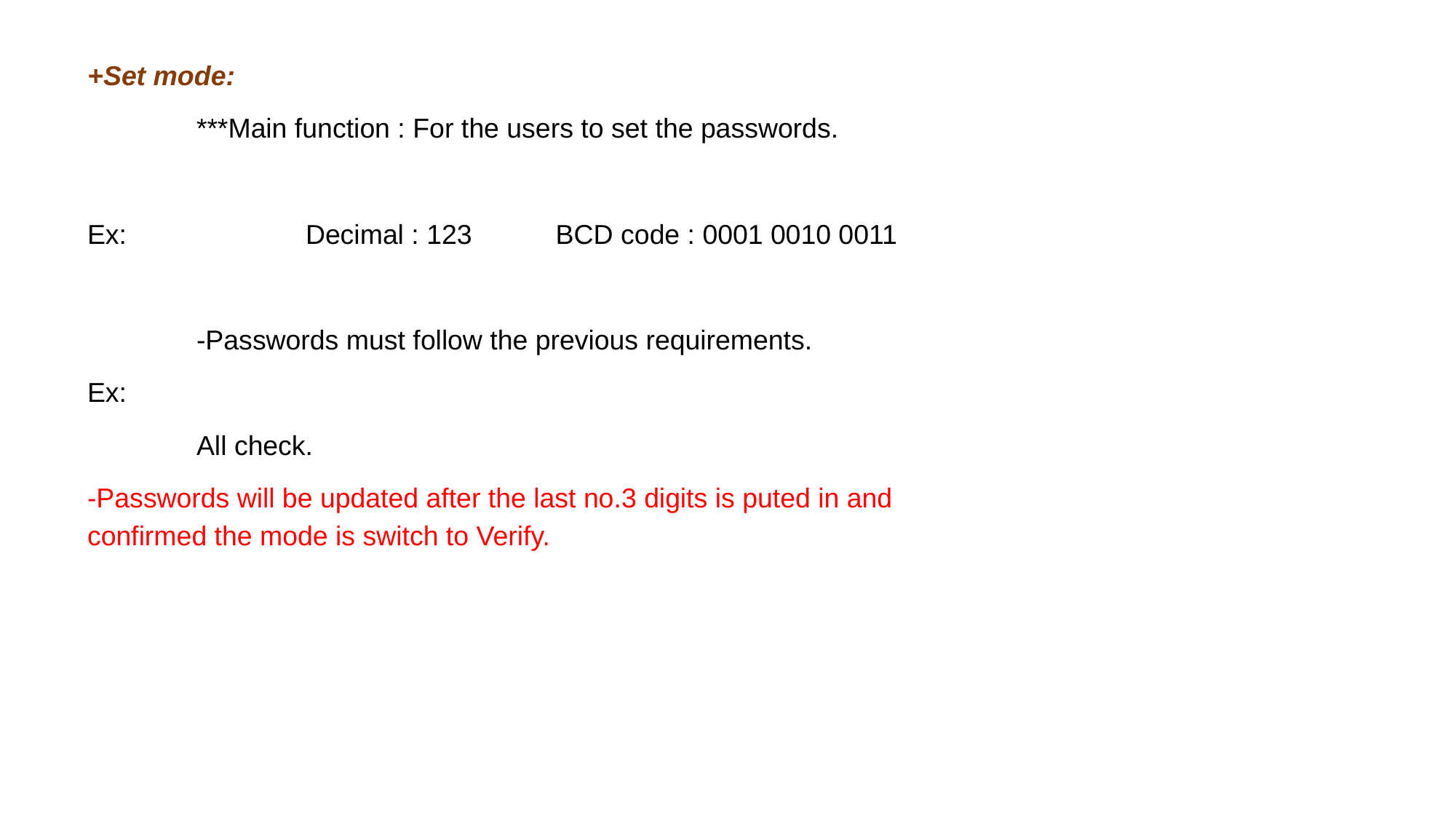

+Set mode:
	***Main function : For the users to set the passwords.

Ex: 		Decimal : 123           BCD code : 0001 0010 0011

	-Passwords must follow the previous requirements.
Ex:
	All check.
-Passwords will be updated after the last no.3 digits is puted in and confirmed the mode is switch to Verify.